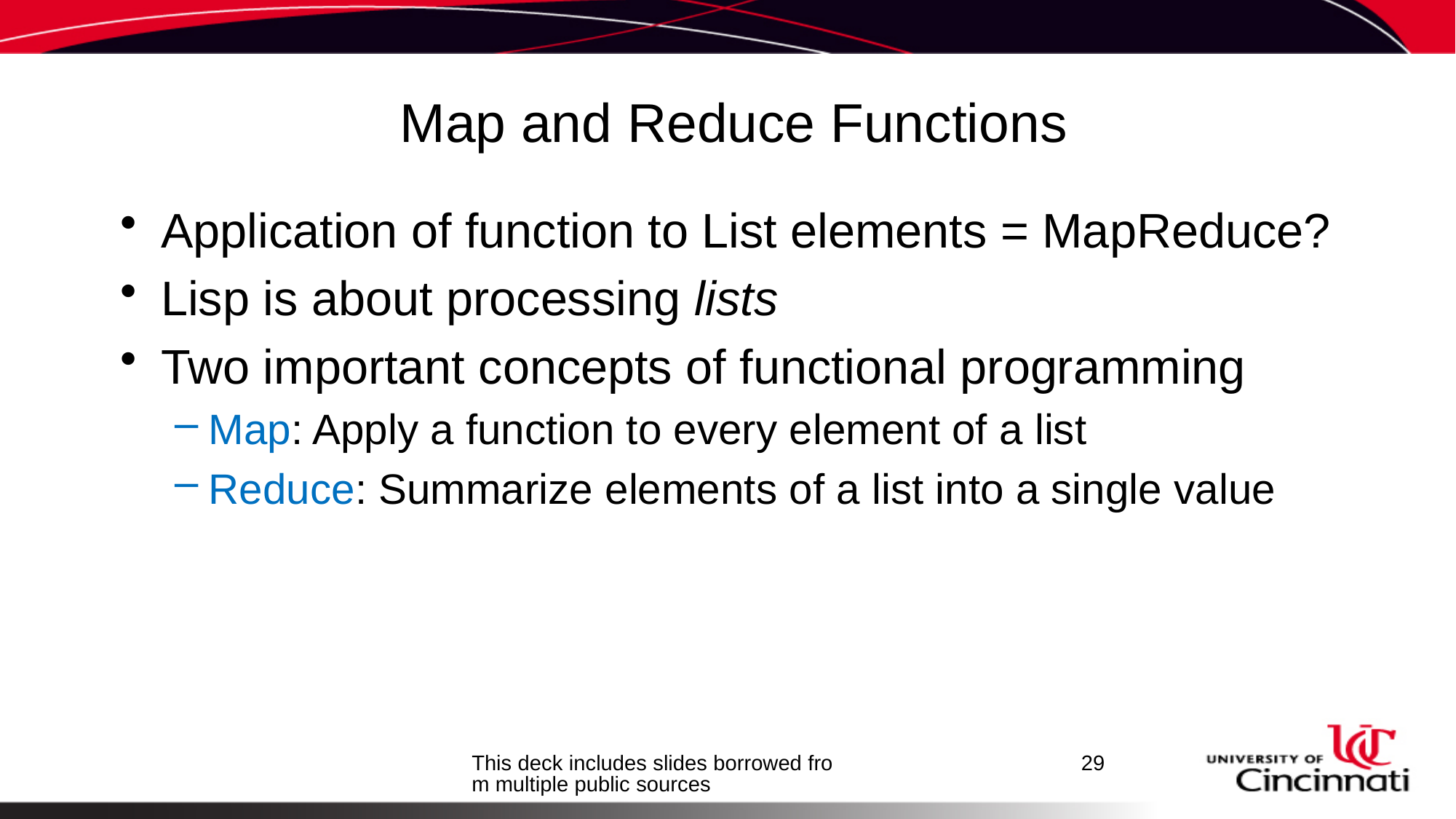

# Map and Reduce Functions
Application of function to List elements = MapReduce?
Lisp is about processing lists
Two important concepts of functional programming
Map: Apply a function to every element of a list
Reduce: Summarize elements of a list into a single value

This deck includes slides borrowed from multiple public sources
29